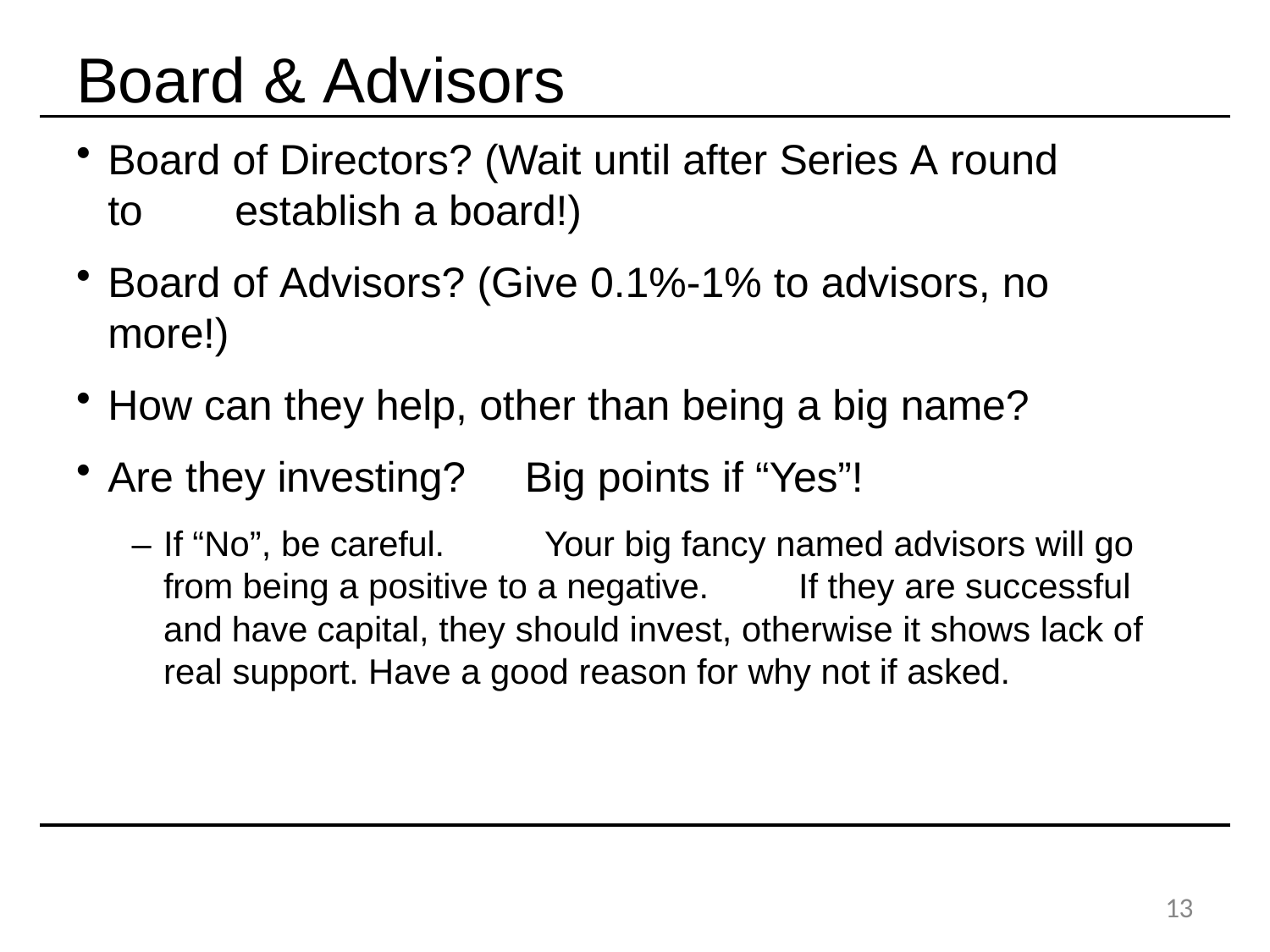

# Board & Advisors
Board of Directors? (Wait until after Series A round to 	establish a board!)
Board of Advisors? (Give 0.1%-1% to advisors, no more!)
How can they help, other than being a big name?
Are they investing?	Big points if “Yes”!
– If “No”, be careful.	Your big fancy named advisors will go from being a positive to a negative.	If they are successful and have capital, they should invest, otherwise it shows lack of real support. Have a good reason for why not if asked.
13